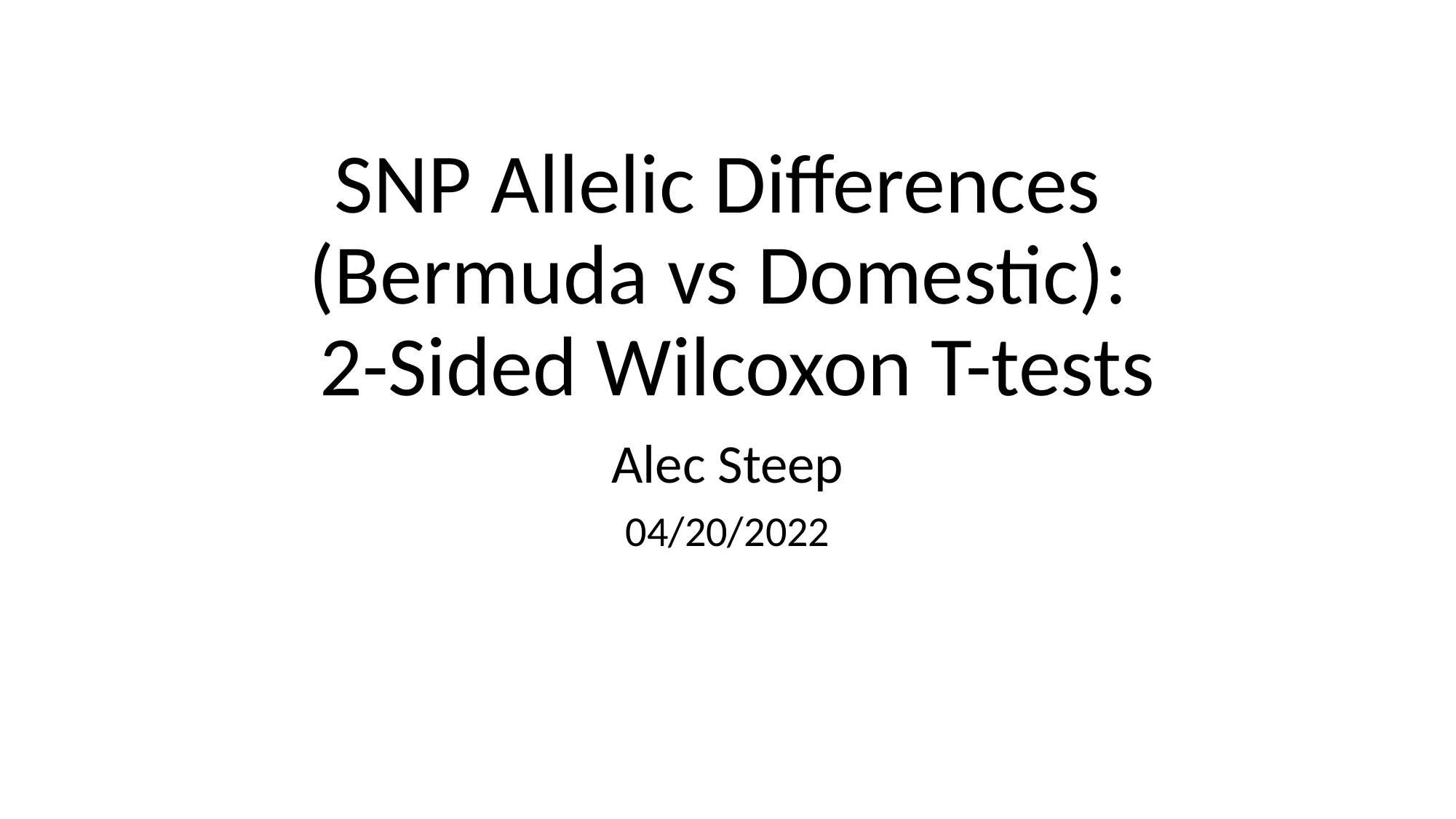

# SNP Allelic Differences (Bermuda vs Domestic): 2-Sided Wilcoxon T-tests
Alec Steep
04/20/2022